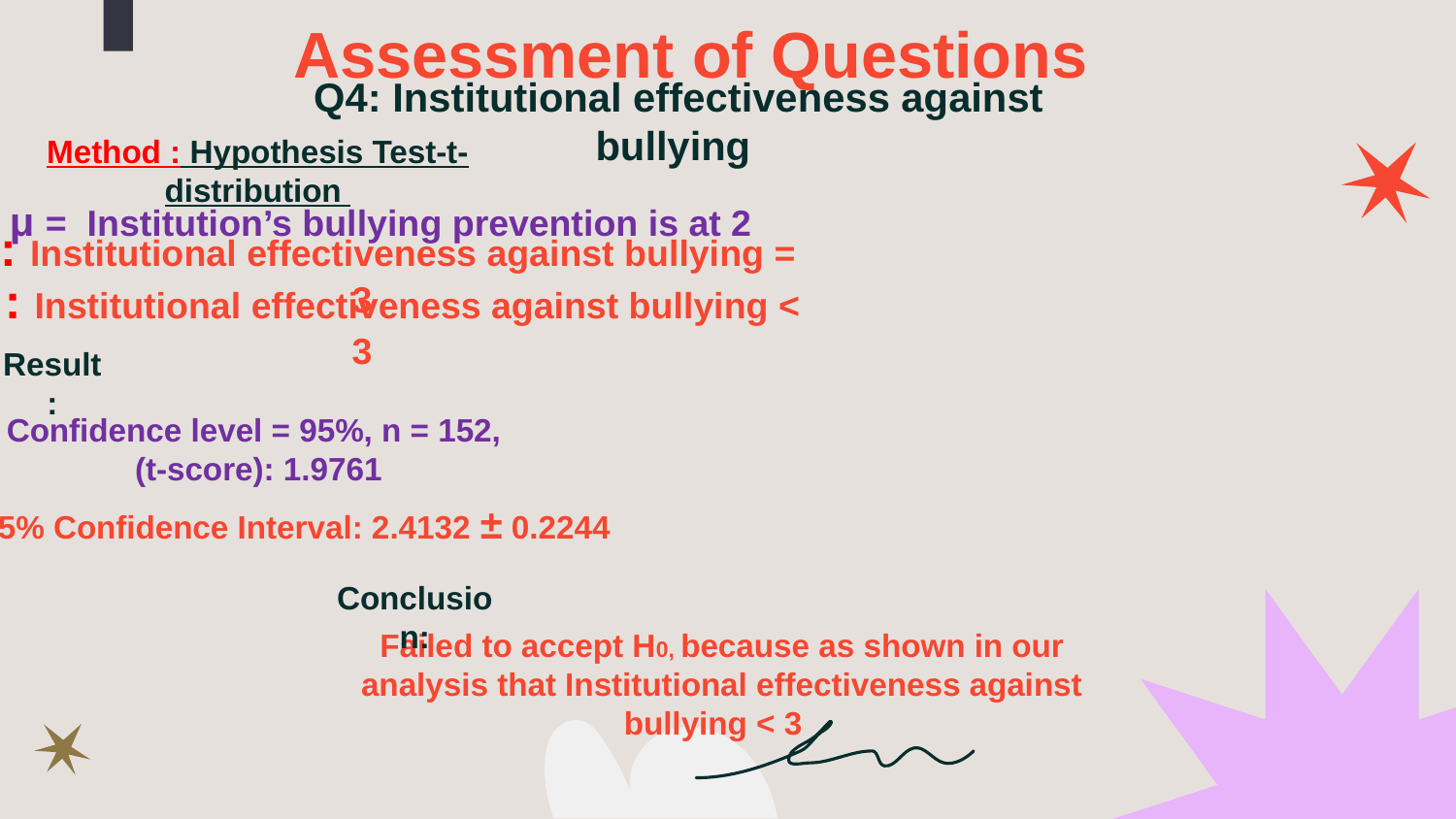

Assessment of Questions
Q4: Institutional effectiveness against bullying
Method : Hypothesis Test-t-distribution
μ =  Institution’s bullying prevention is at 2
# H0 : Institutional effectiveness against bullying = 3
H1  : Institutional effectiveness against bullying < 3
Result:
Confidence level = 95%, n = 152,
(t-score): 1.9761
    95% Confidence Interval: 2.4132 ± 0.2244
Conclusion:
Failed to accept H0, because as shown in our analysis that Institutional effectiveness against bullying < 3